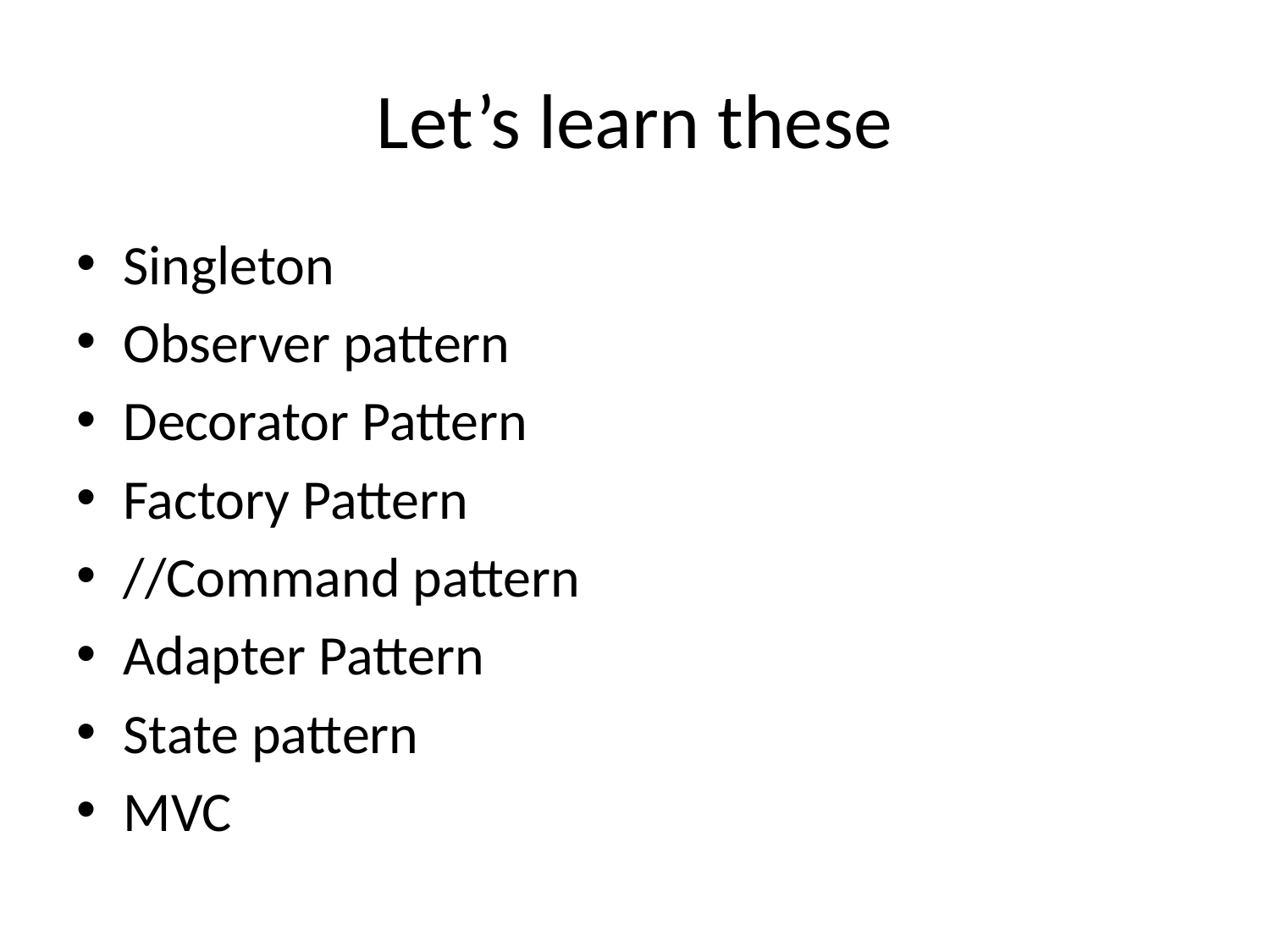

# Let’s learn these
Singleton
Observer pattern
Decorator Pattern
Factory Pattern
//Command pattern
Adapter Pattern
State pattern
MVC